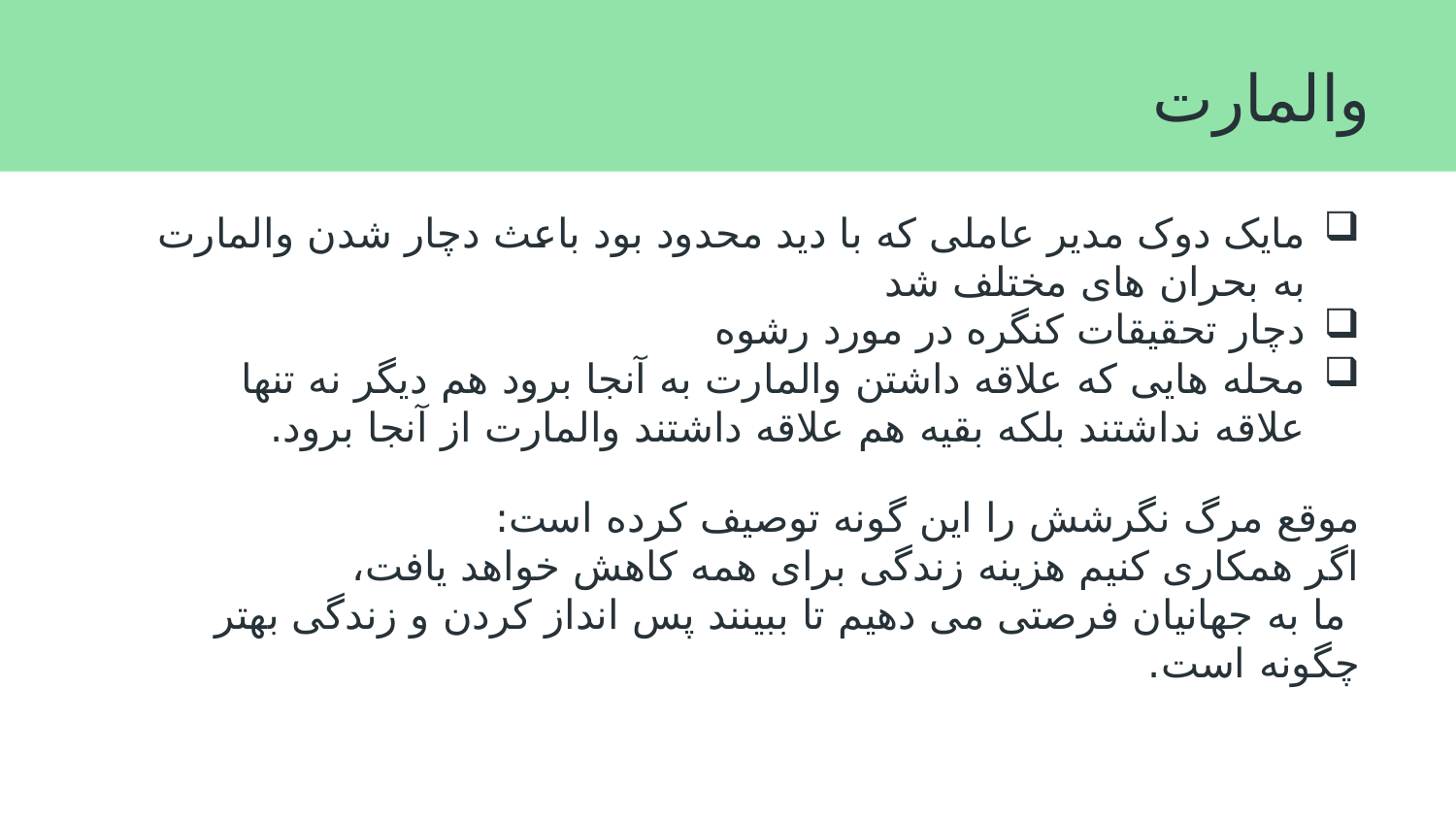

والمارت
مایک دوک مدیر عاملی که با دید محدود بود باعث دچار شدن والمارت به بحران های مختلف شد
دچار تحقیقات کنگره در مورد رشوه
محله هایی که علاقه داشتن والمارت به آنجا برود هم دیگر نه تنها علاقه نداشتند بلکه بقیه هم علاقه داشتند والمارت از آنجا برود.
موقع مرگ نگرشش را این گونه توصیف کرده است:
اگر همکاری کنیم هزینه زندگی برای همه کاهش خواهد یافت،
 ما به جهانیان فرصتی می دهیم تا ببینند پس انداز کردن و زندگی بهتر چگونه است.